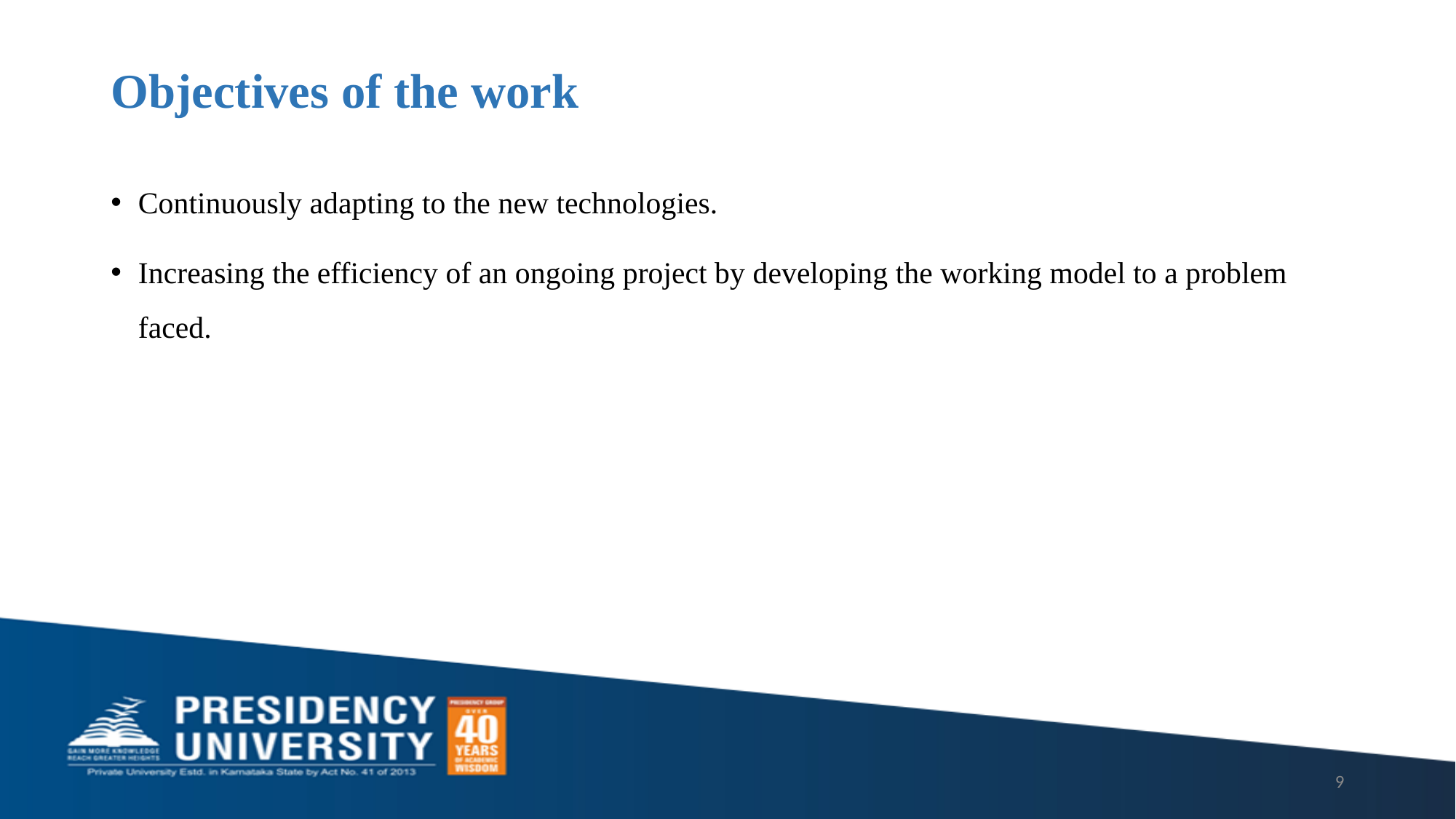

# Objectives of the work
Continuously adapting to the new technologies.
Increasing the efficiency of an ongoing project by developing the working model to a problem faced.
9